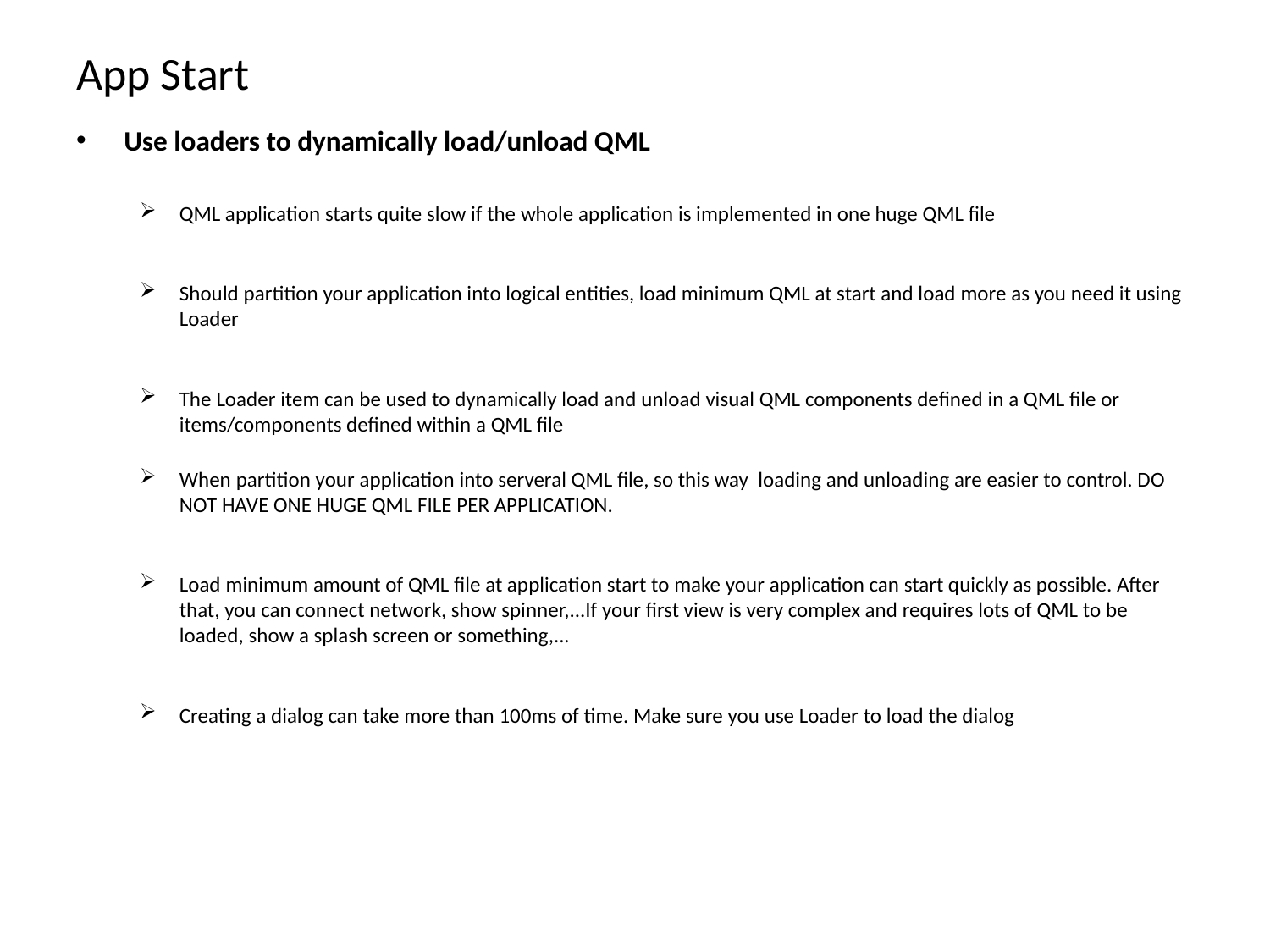

# App Start
Use loaders to dynamically load/unload QML

QML application starts quite slow if the whole application is implemented in one huge QML file

Should partition your application into logical entities, load minimum QML at start and load more as you need it using Loader

The Loader item can be used to dynamically load and unload visual QML components defined in a QML file or items/components defined within a QML file
When partition your application into serveral QML file, so this way  loading and unloading are easier to control. DO NOT HAVE ONE HUGE QML FILE PER APPLICATION.
Load minimum amount of QML file at application start to make your application can start quickly as possible. After that, you can connect network, show spinner,...If your first view is very complex and requires lots of QML to be loaded, show a splash screen or something,...

Creating a dialog can take more than 100ms of time. Make sure you use Loader to load the dialog